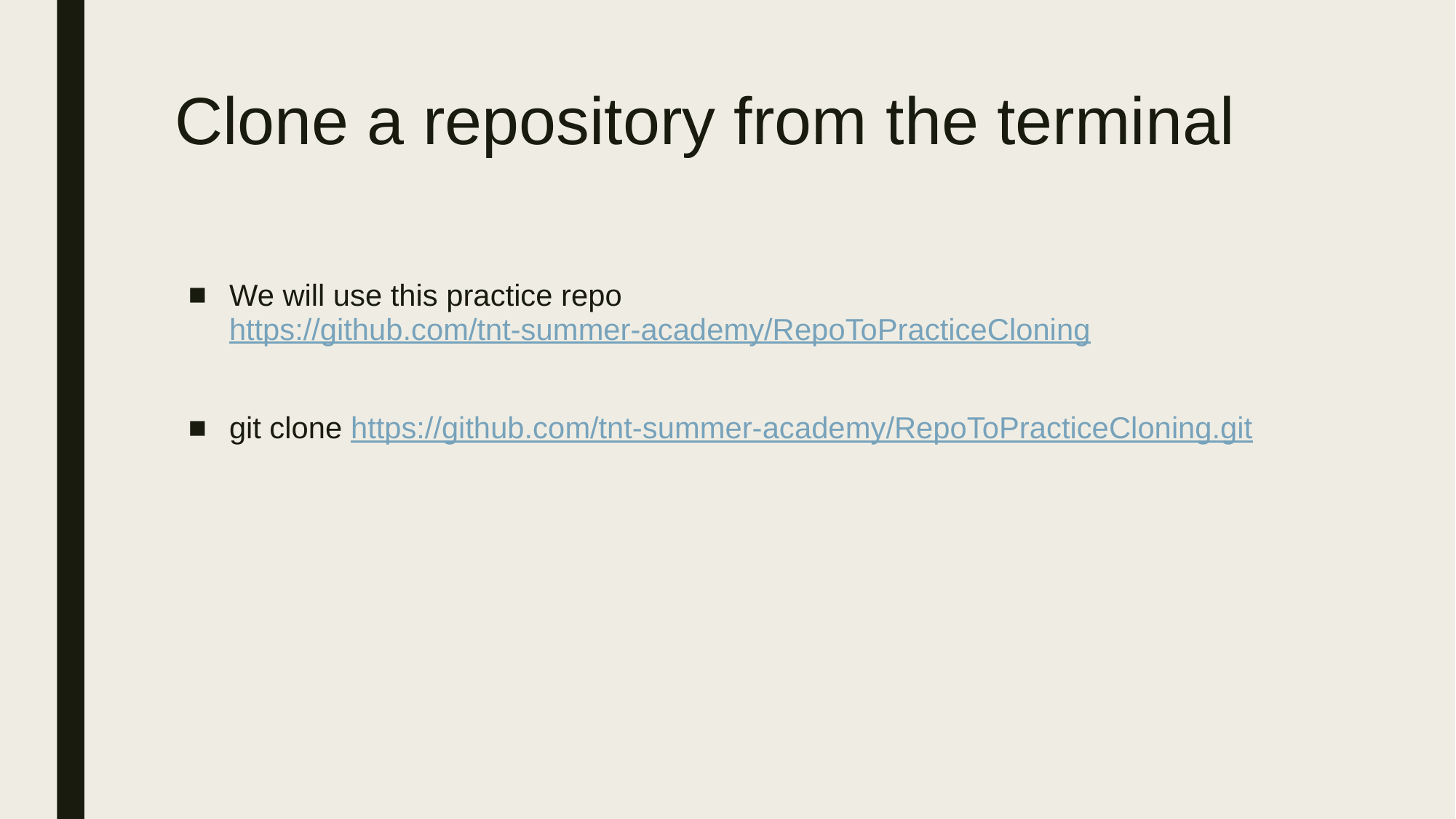

# Clone a repository from the terminal
We will use this practice repo https://github.com/tnt-summer-academy/RepoToPracticeCloning

git clone https://github.com/tnt-summer-academy/RepoToPracticeCloning.git